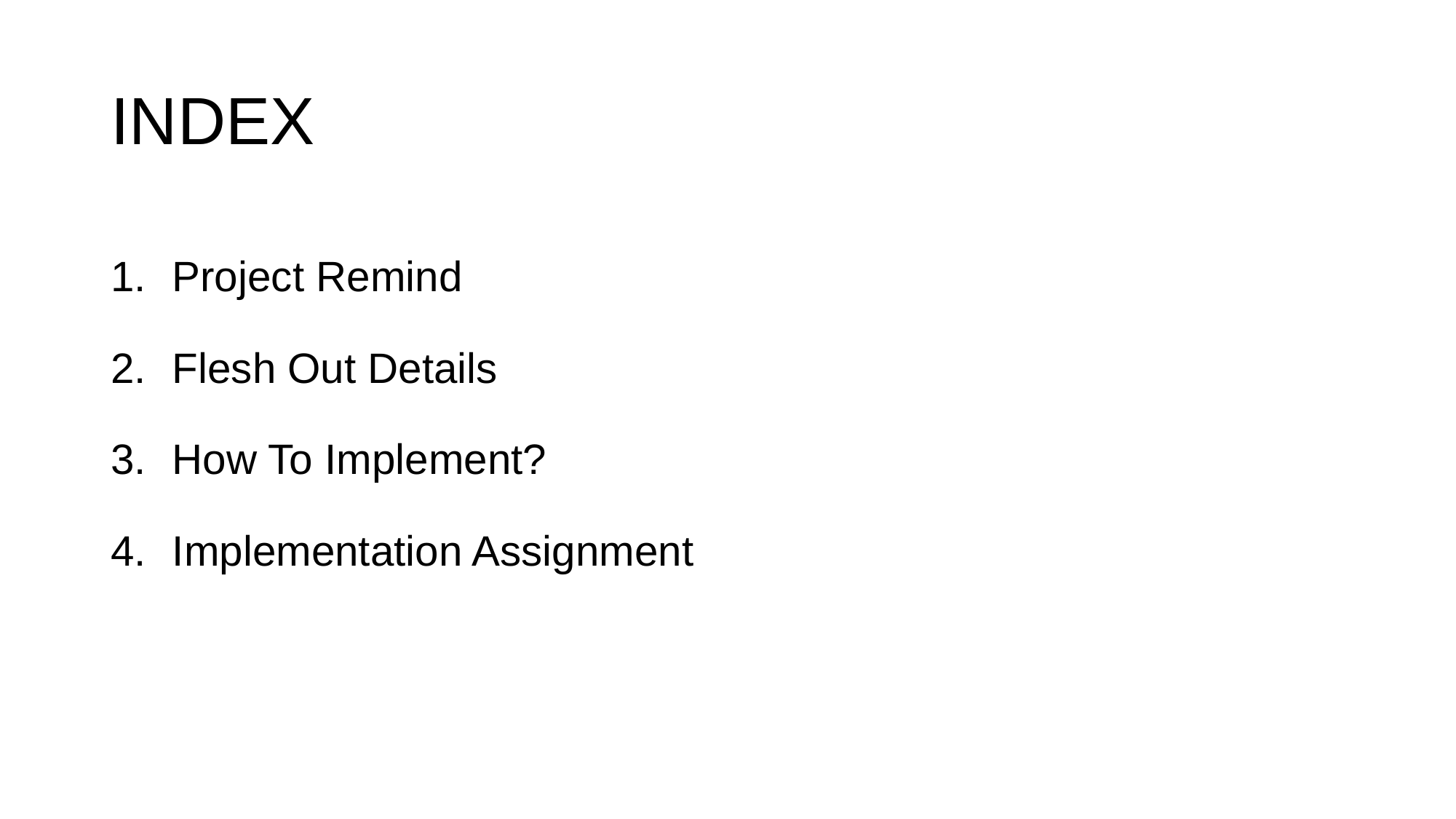

# INDEX
Project Remind
Flesh Out Details
How To Implement?
Implementation Assignment